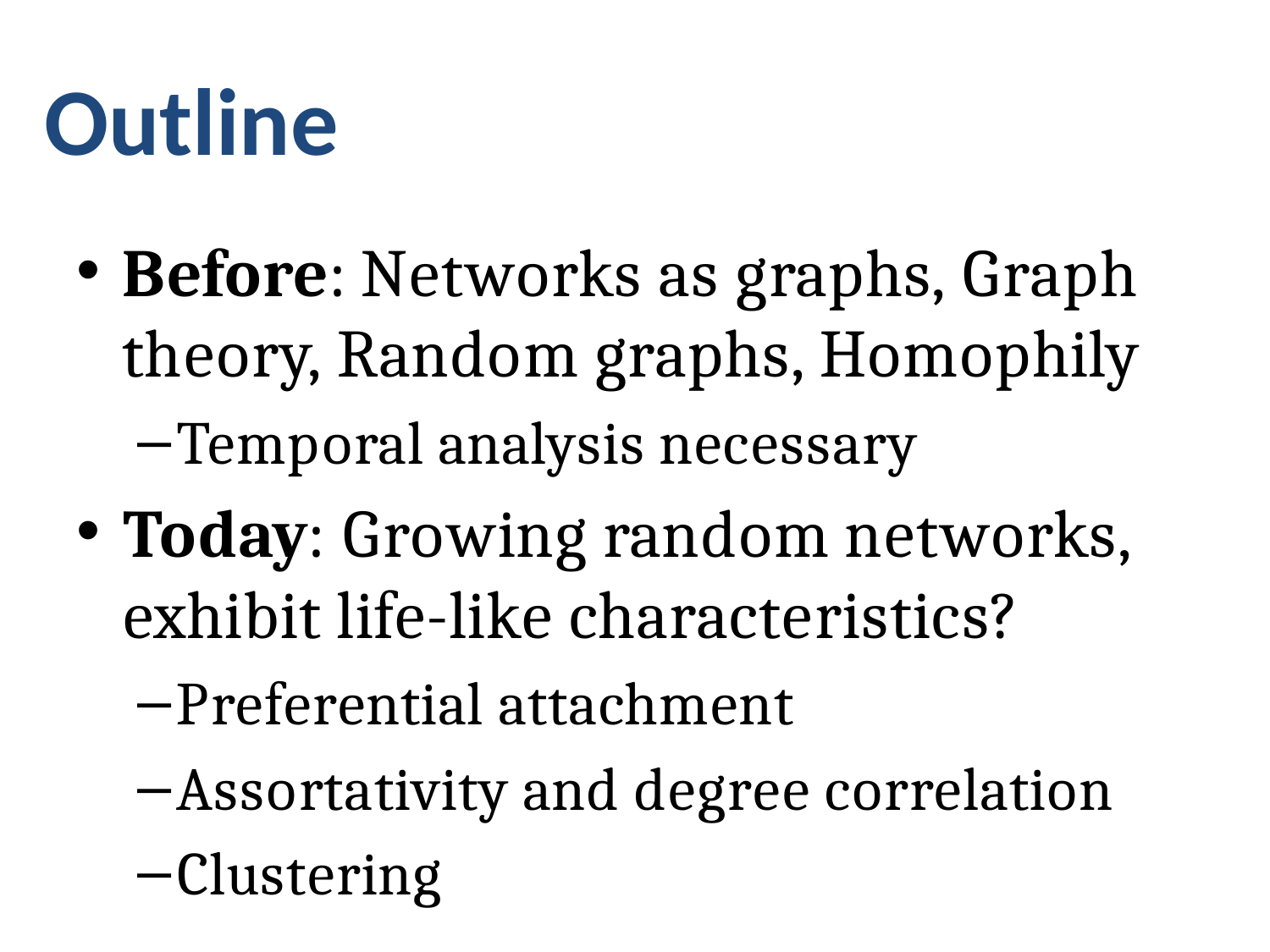

# Outline
Before: Networks as graphs, Graph theory, Random graphs, Homophily
Temporal analysis necessary
Today: Growing random networks, exhibit life-like characteristics?
Preferential attachment
Assortativity and degree correlation
Clustering